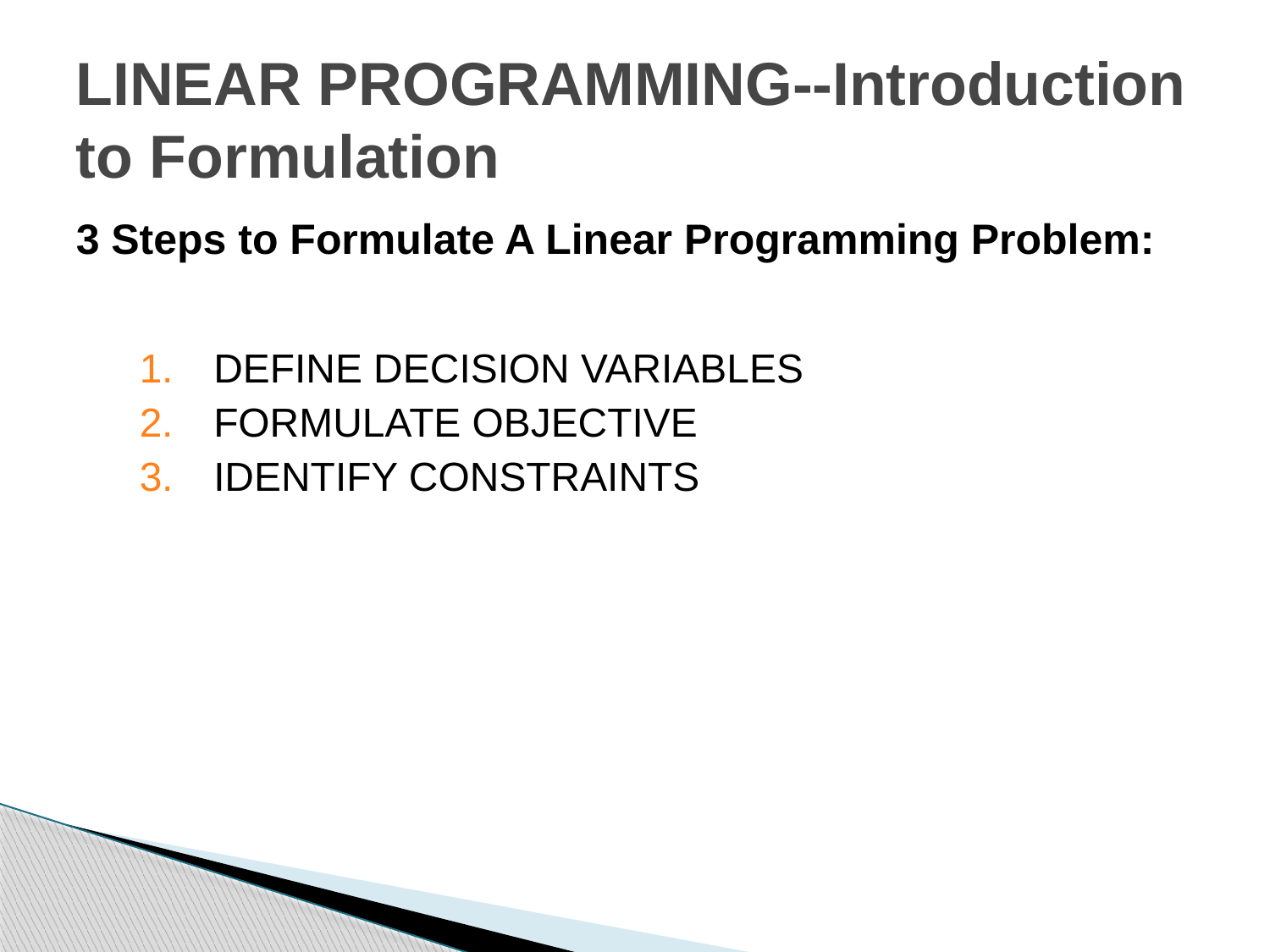

# LINEAR PROGRAMMING--Introduction to Formulation
3 Steps to Formulate A Linear Programming Problem:

DEFINE DECISION VARIABLES
FORMULATE OBJECTIVE
IDENTIFY CONSTRAINTS